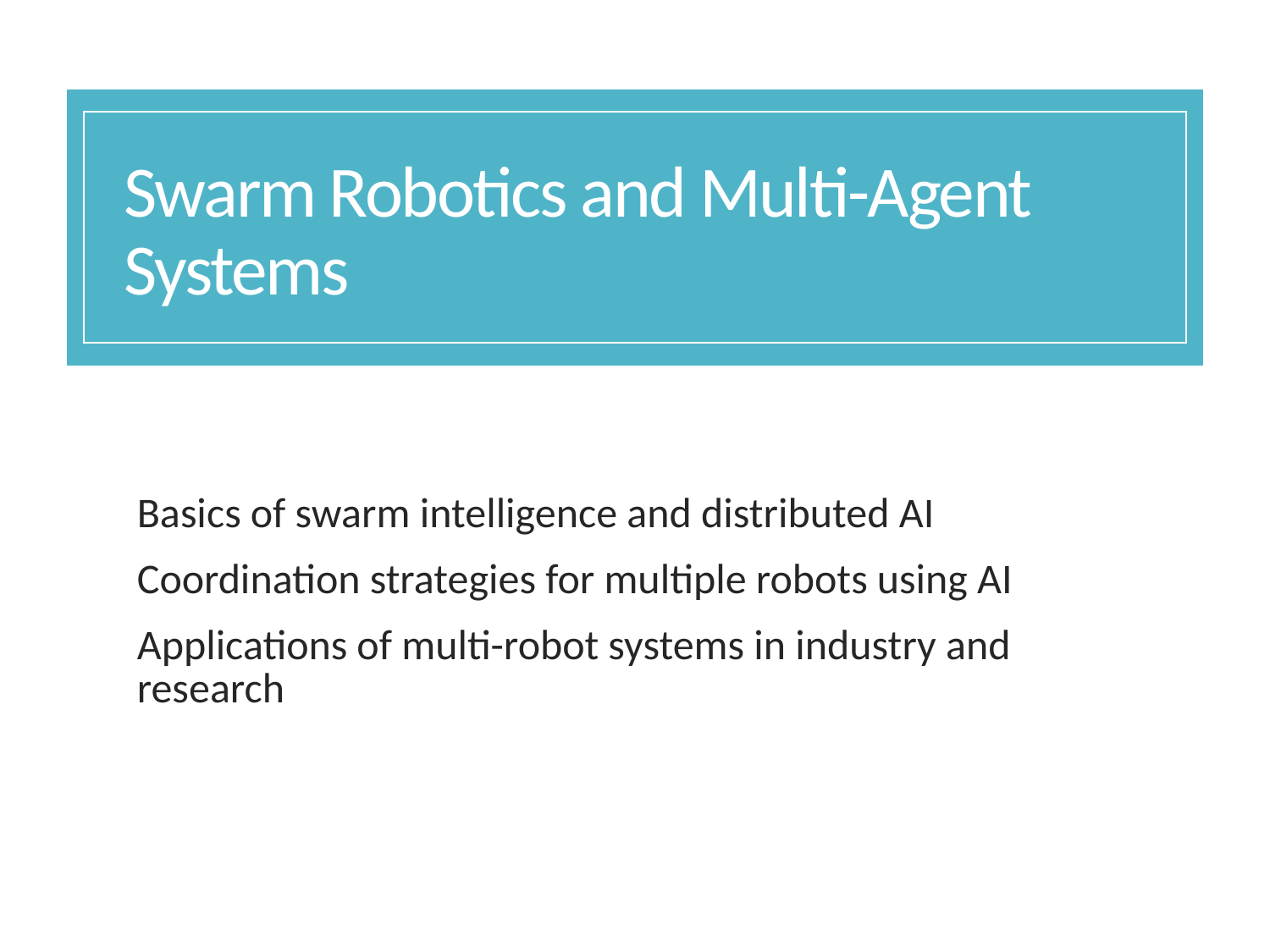

# Swarm Robotics and Multi-Agent Systems

Basics of swarm intelligence and distributed AI
Coordination strategies for multiple robots using AI
Applications of multi-robot systems in industry and research